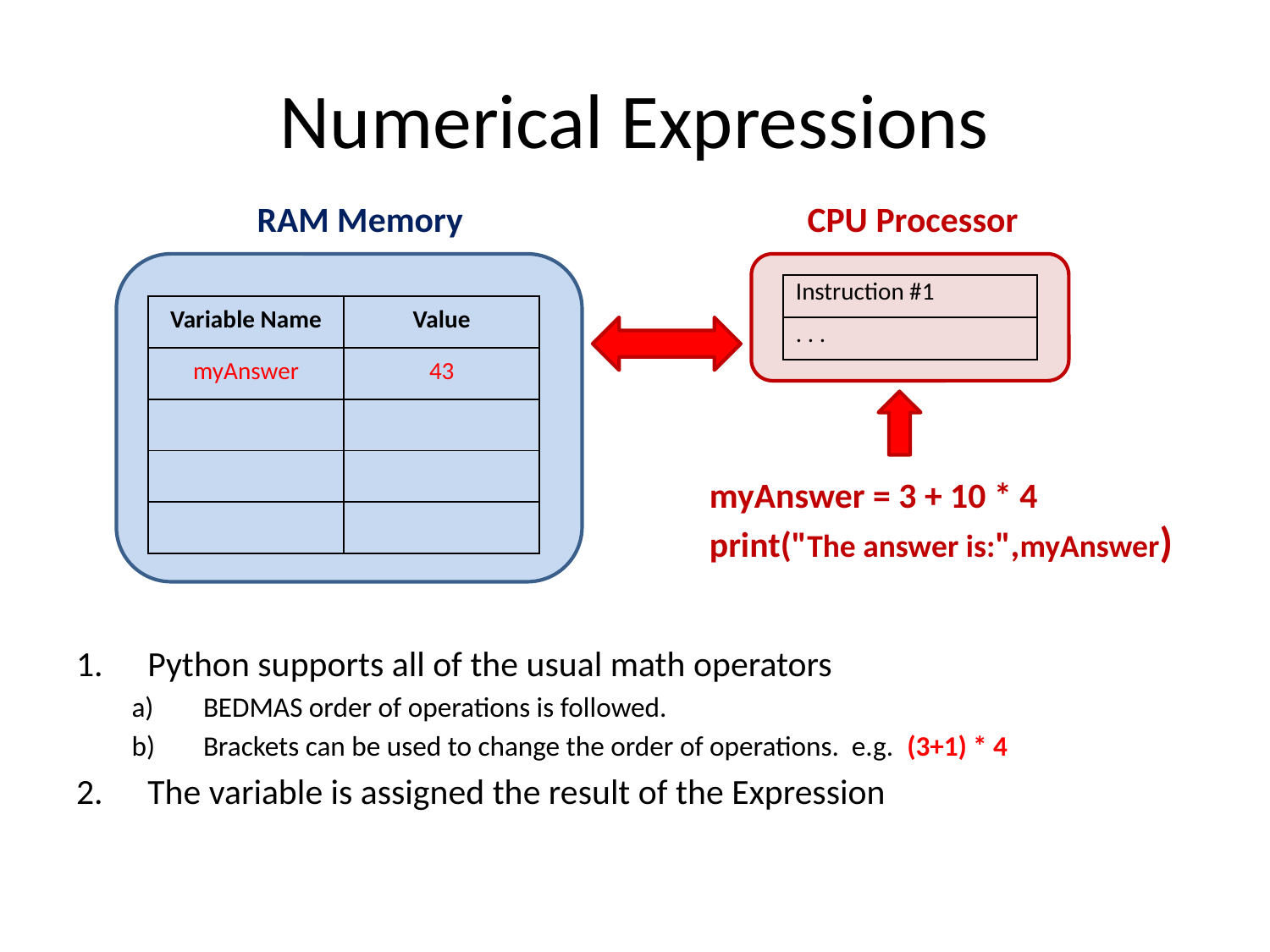

# Numerical Expressions
RAM Memory
CPU Processor

| Instruction #1 |
| --- |
| . . . |
| Variable Name | Value |
| --- | --- |
| myAnswer | 43 |
|  |  |
|  |  |
|  |  |

myAnswer = 3 + 10 * 4
print("The answer is:",myAnswer)
Python supports all of the usual math operators
BEDMAS order of operations is followed.
Brackets can be used to change the order of operations.  e.g.  (3+1) * 4
The variable is assigned the result of the Expression